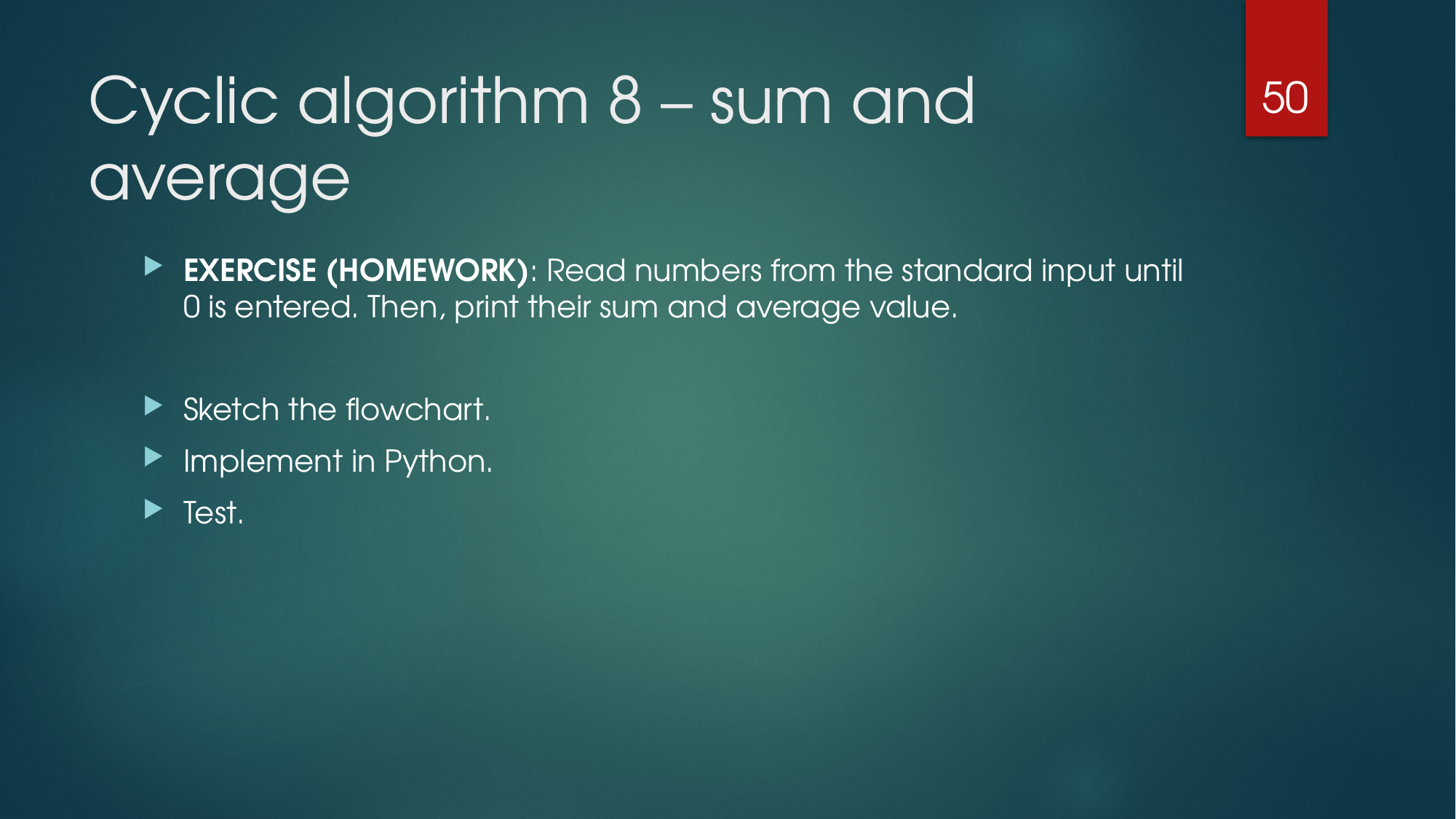

50
# Cyclic algorithm 8 – sum and average
EXERCISE (HOMEWORK): Read numbers from the standard input until 0 is entered. Then, print their sum and average value.

Sketch the flowchart.
Implement in Python.
Test.